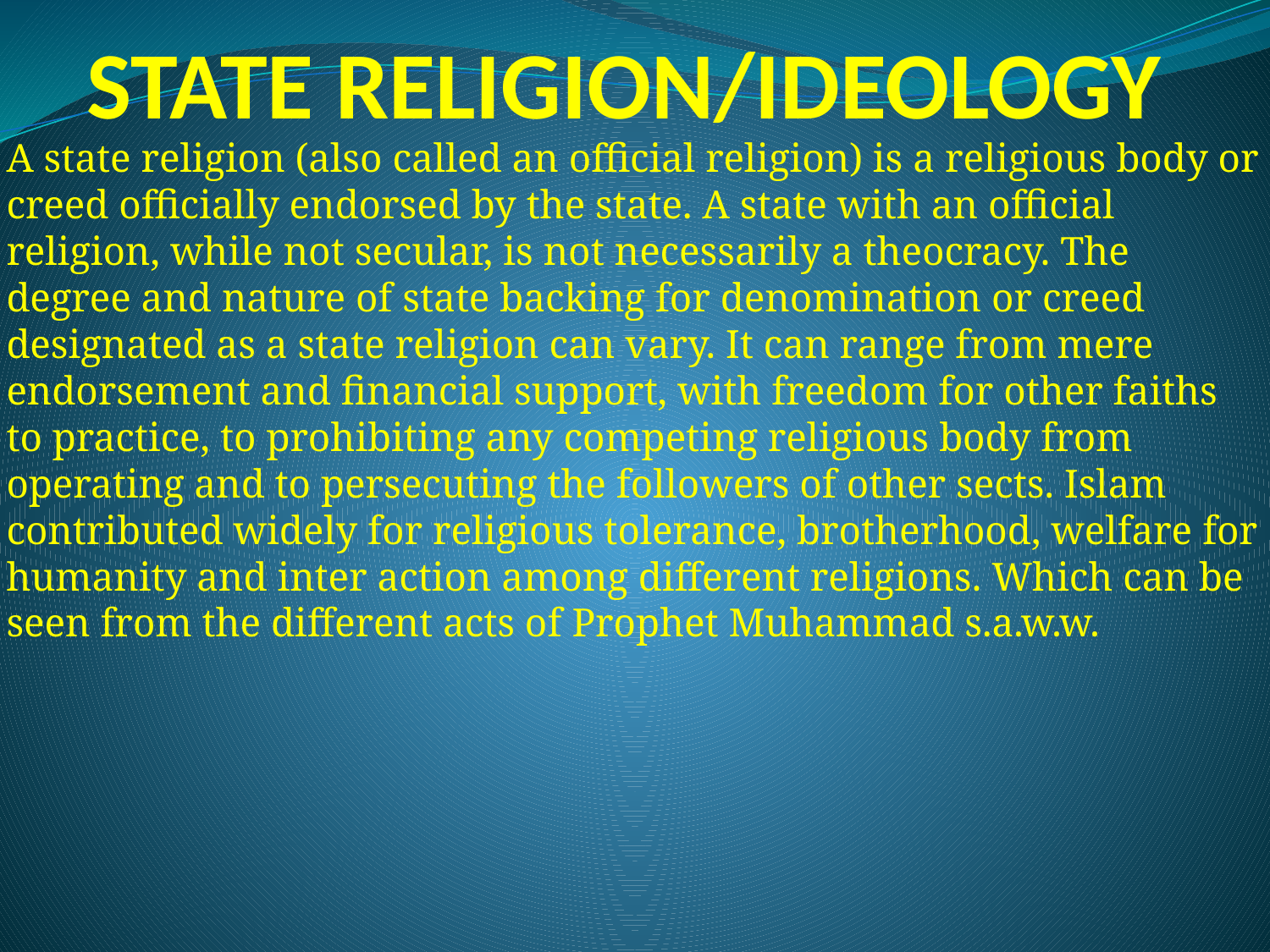

# STATE RELIGION/IDEOLOGY
A state religion (also called an official religion) is a religious body or creed officially endorsed by the state. A state with an official religion, while not secular, is not necessarily a theocracy. The degree and nature of state backing for denomination or creed designated as a state religion can vary. It can range from mere endorsement and financial support, with freedom for other faiths to practice, to prohibiting any competing religious body from operating and to persecuting the followers of other sects. Islam contributed widely for religious tolerance, brotherhood, welfare for humanity and inter action among different religions. Which can be seen from the different acts of Prophet Muhammad s.a.w.w.